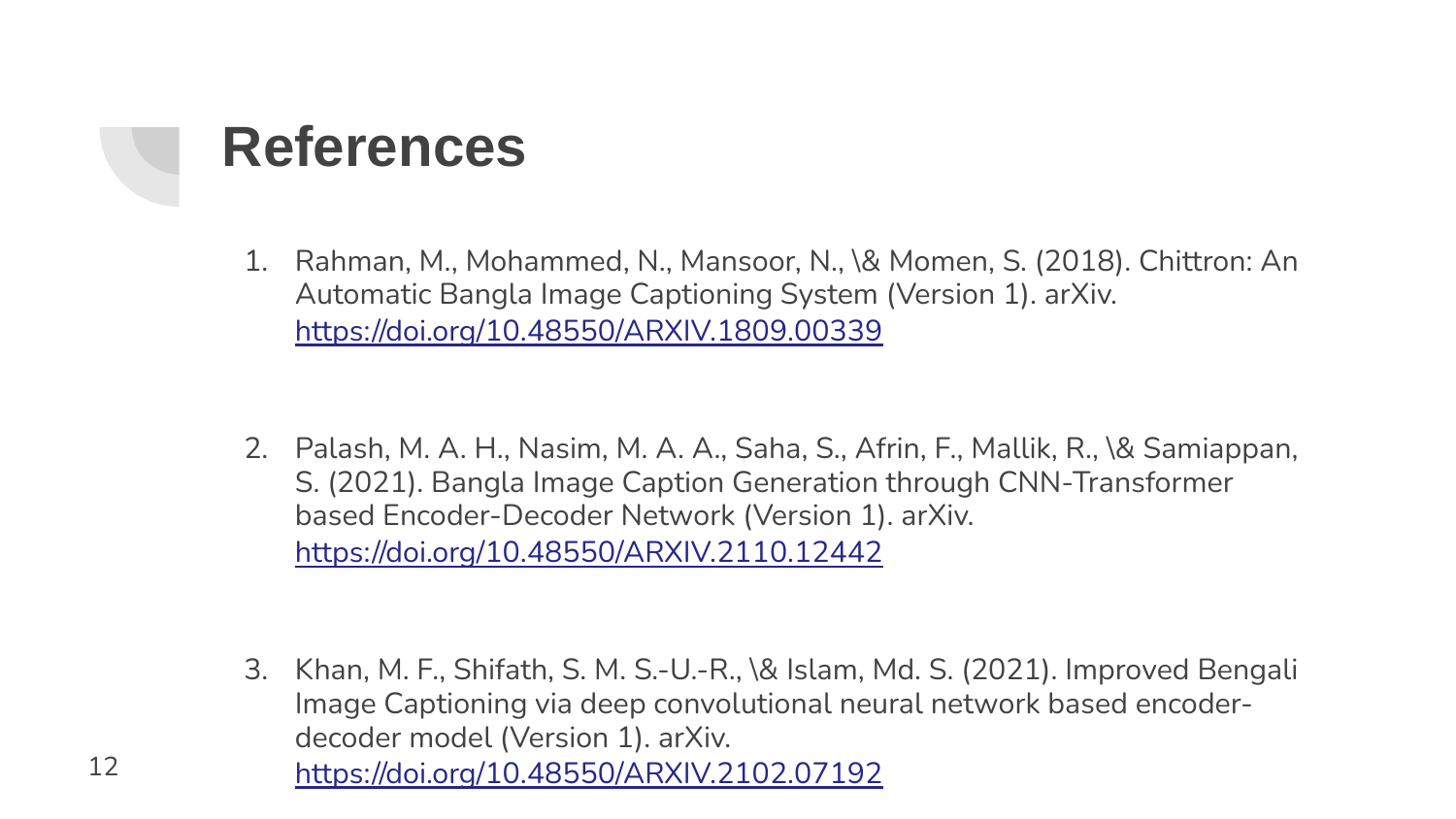

# References
Rahman, M., Mohammed, N., Mansoor, N., \& Momen, S. (2018). Chittron: An Automatic Bangla Image Captioning System (Version 1). arXiv. https://doi.org/10.48550/ARXIV.1809.00339

Palash, M. A. H., Nasim, M. A. A., Saha, S., Afrin, F., Mallik, R., \& Samiappan, S. (2021). Bangla Image Caption Generation through CNN-Transformer based Encoder-Decoder Network (Version 1). arXiv. https://doi.org/10.48550/ARXIV.2110.12442

Khan, M. F., Shifath, S. M. S.-U.-R., \& Islam, Md. S. (2021). Improved Bengali Image Captioning via deep convolutional neural network based encoder-decoder model (Version 1). arXiv. https://doi.org/10.48550/ARXIV.2102.07192

12